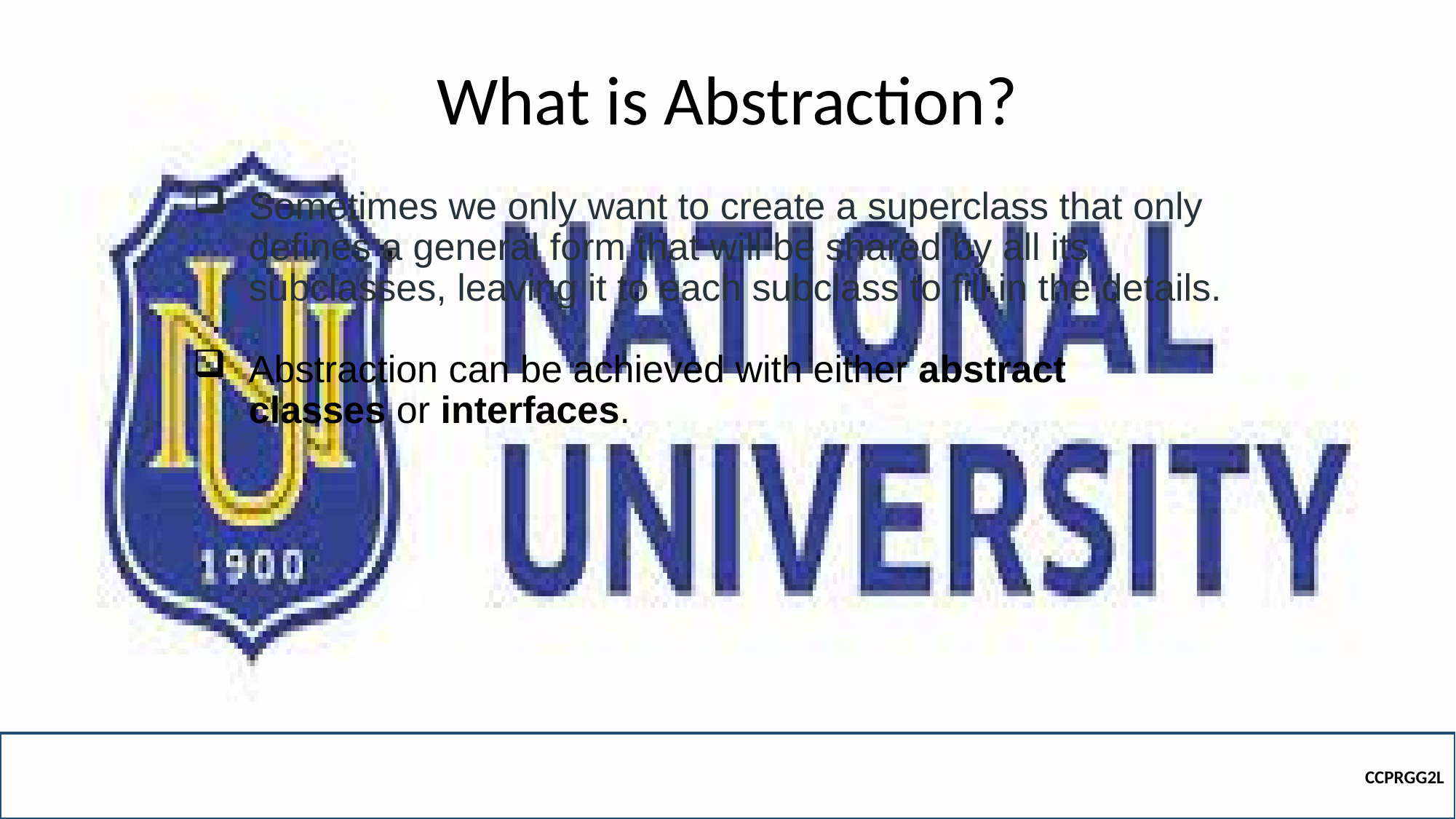

# What is Abstraction?
Sometimes we only want to create a superclass that only defines a general form that will be shared by all its subclasses, leaving it to each subclass to fill in the details.

Abstraction can be achieved with either abstract classes or interfaces.

CCPRGG2L